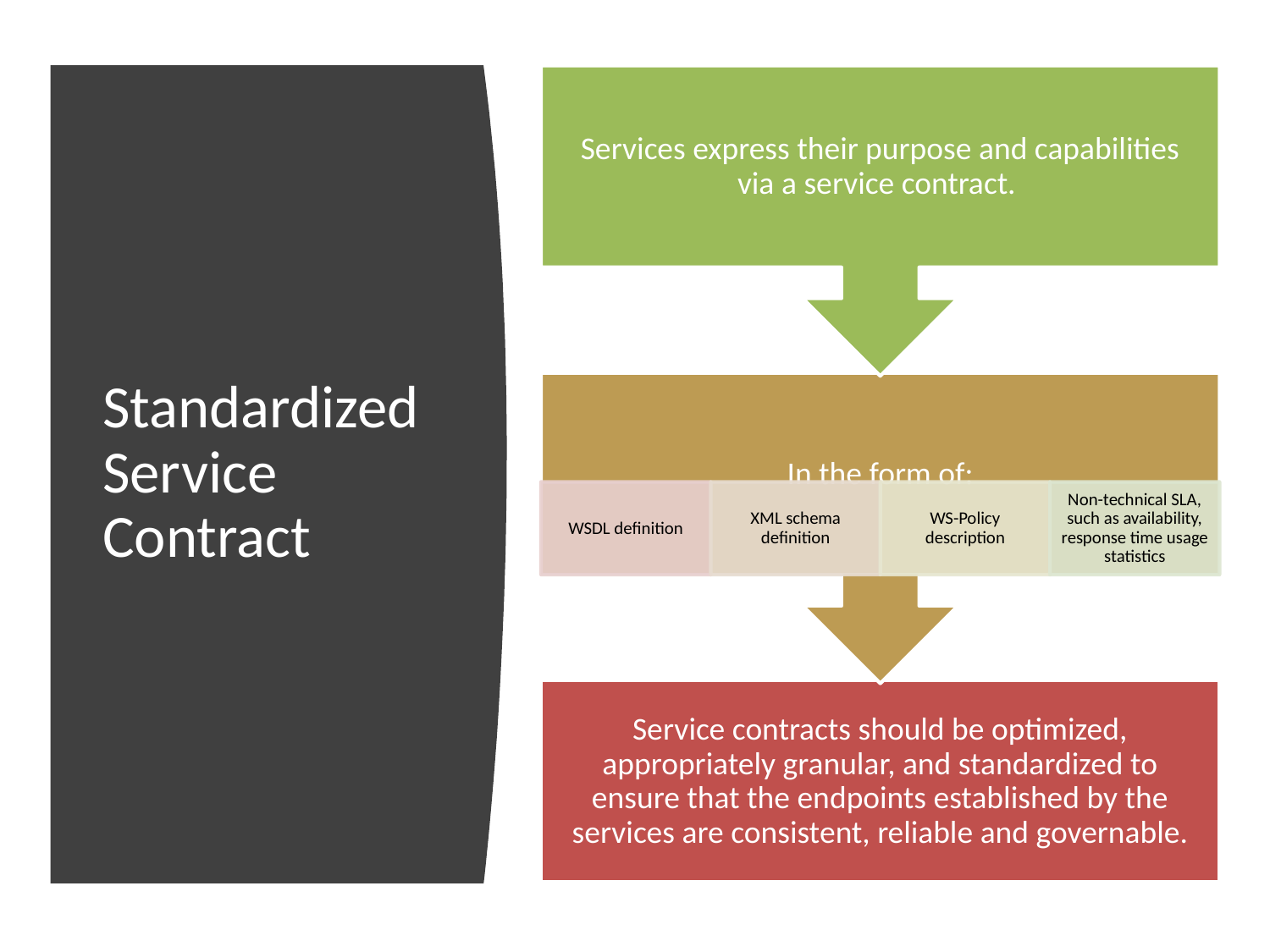

Service contracts should be optimized, appropriately granular, and standardized to ensure that the endpoints established by the services are consistent, reliable and governable.
In the form of:
WSDL definition
XML schema definition
WS-Policy description
Non-technical SLA, such as availability, response time usage statistics
Services express their purpose and capabilities via a service contract.

Standardized Service Contract